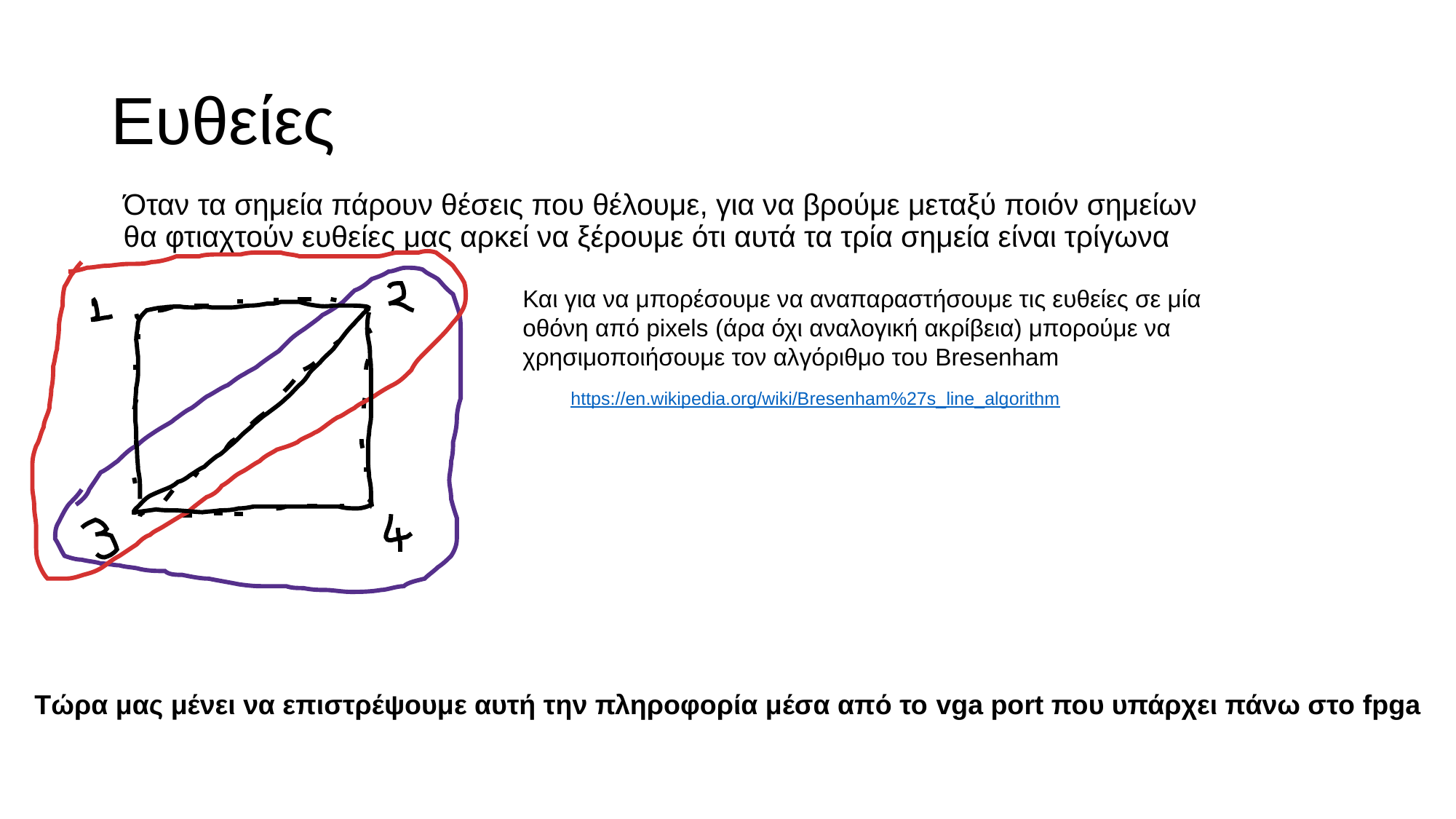

# Ευθείες
Όταν τα σημεία πάρουν θέσεις που θέλουμε, για να βρούμε μεταξύ ποιόν σημείων θα φτιαχτούν ευθείες μας αρκεί να ξέρουμε ότι αυτά τα τρία σημεία είναι τρίγωνα

Και για να μπορέσουμε να αναπαραστήσουμε τις ευθείες σε μία οθόνη από pixels (άρα όχι αναλογική ακρίβεια) μπορούμε να χρησιμοποιήσουμε τον αλγόριθμο του Bresenham

https://en.wikipedia.org/wiki/Bresenham%27s_line_algorithm

Τώρα μας μένει να επιστρέψουμε αυτή την πληροφορία μέσα από το vga port που υπάρχει πάνω στο fpga